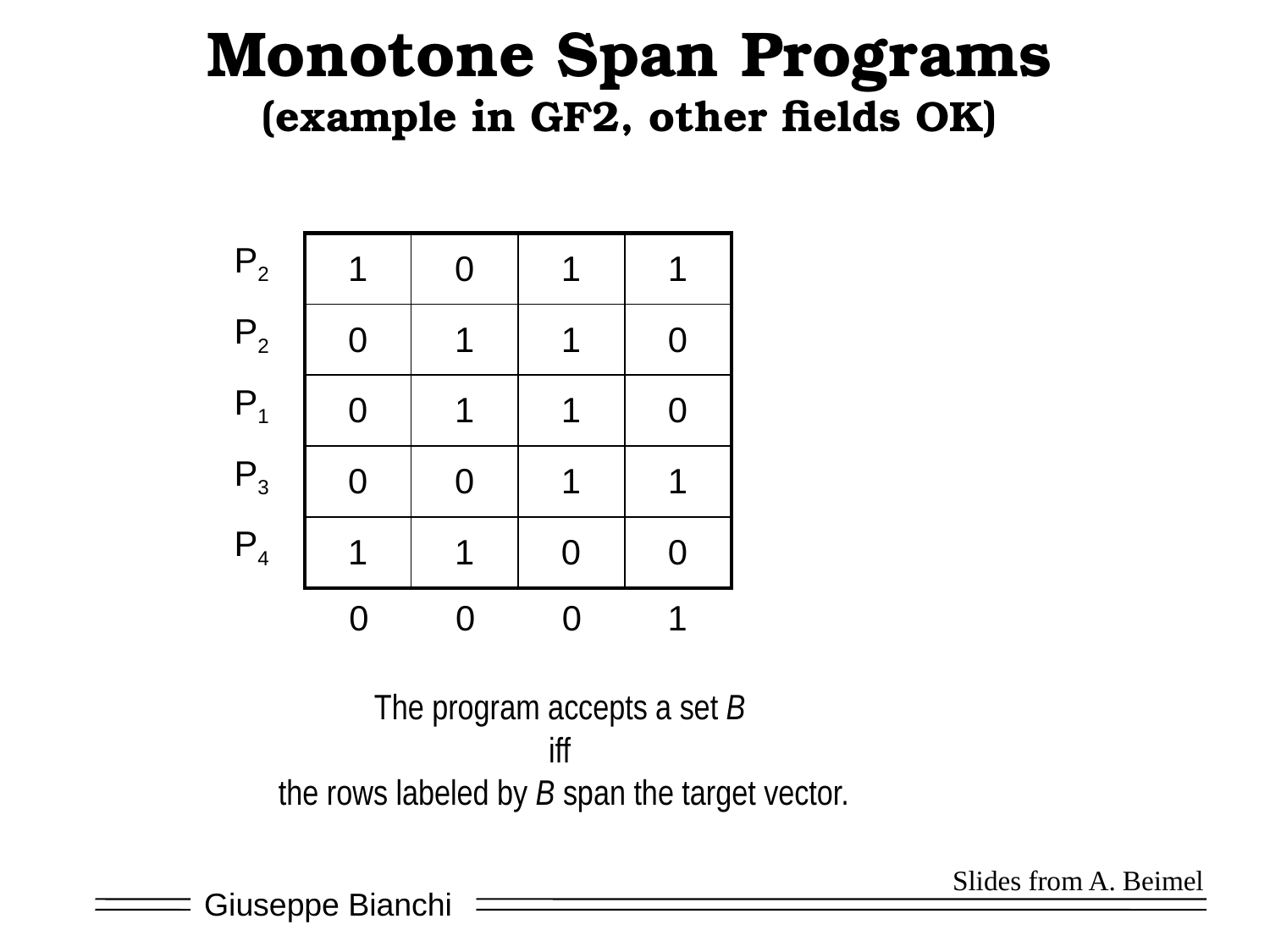

# Monotone Span Programs (example in GF2, other fields OK)
| 1 | 0 | 1 | 1 |
| --- | --- | --- | --- |
| 0 | 1 | 1 | 0 |
| 0 | 1 | 1 | 0 |
| 0 | 0 | 1 | 1 |
| 1 | 1 | 0 | 0 |
| P2 |
| --- |
| P2 |
| P1 |
| P3 |
| P4 |
| 0 | 0 | 0 | 1 |
| --- | --- | --- | --- |
The program accepts a set B
iff
the rows labeled by B span the target vector.
Slides from A. Beimel